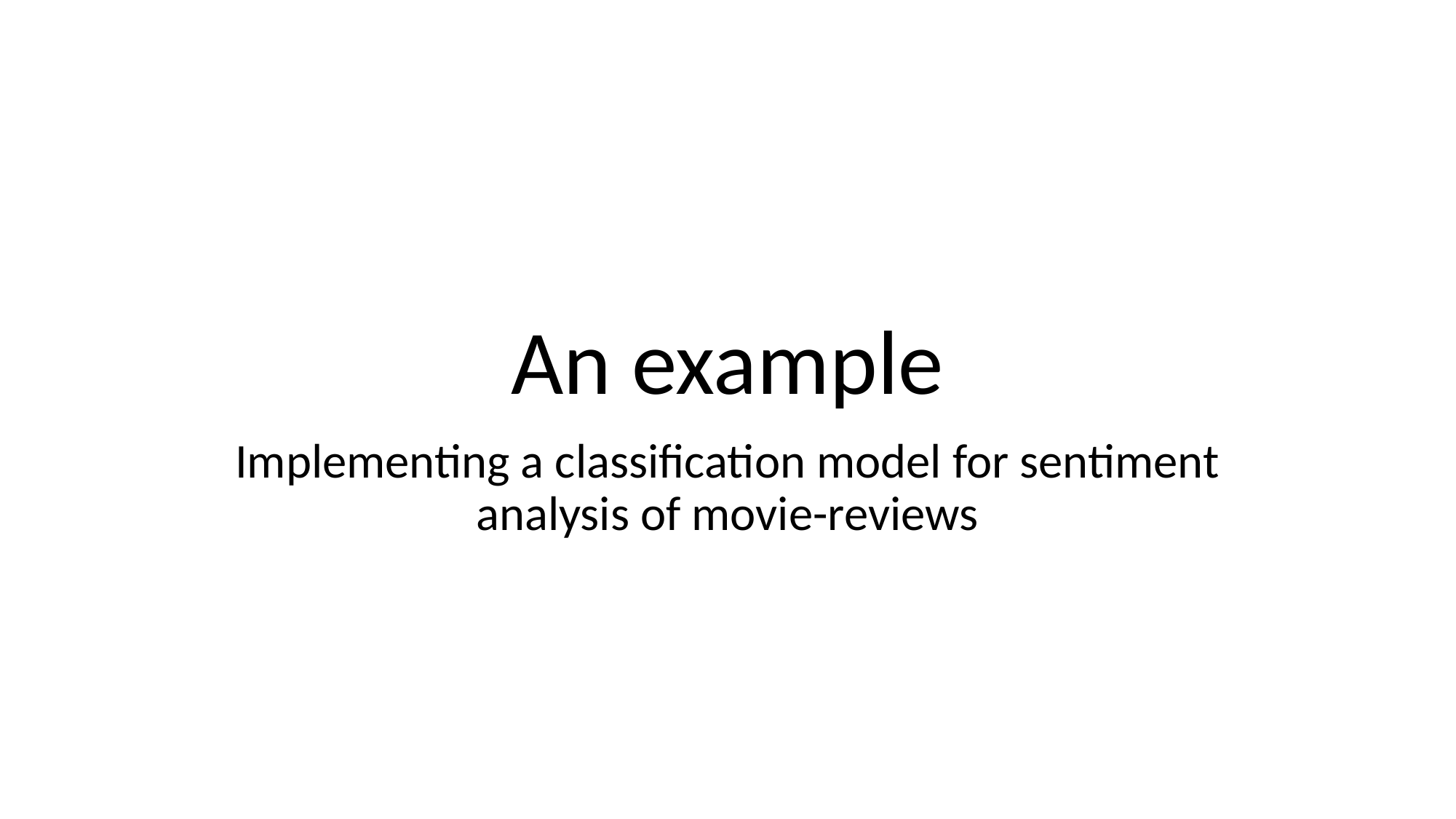

# An example
Implementing a classification model for sentiment analysis of movie-reviews